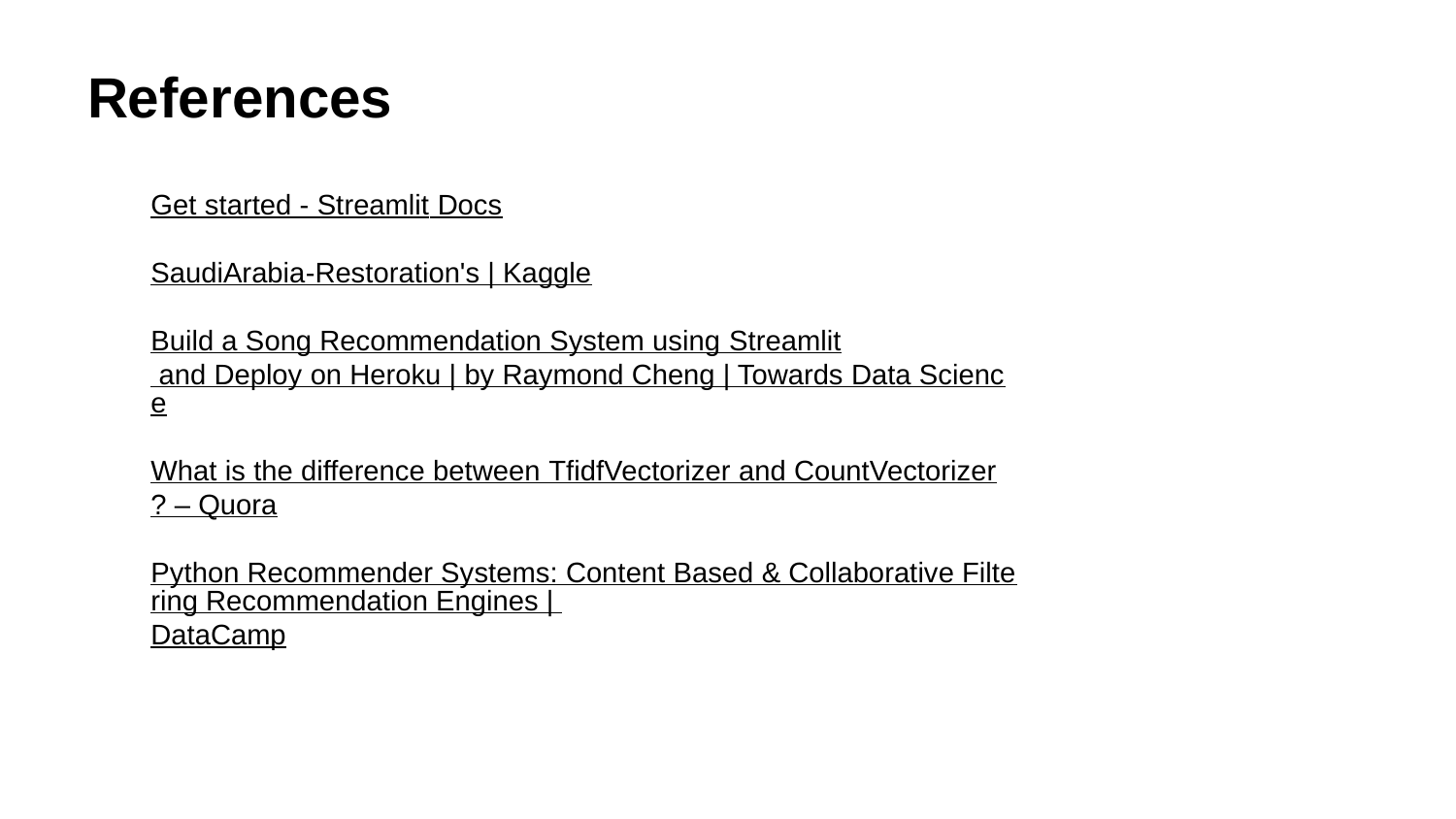

# References
Get started - Streamlit Docs

SaudiArabia-Restoration's | Kaggle

Build a Song Recommendation System using Streamlit and Deploy on Heroku | by Raymond Cheng | Towards Data Science

What is the difference between TfidfVectorizer and CountVectorizer? – Quora

Python Recommender Systems: Content Based & Collaborative Filtering Recommendation Engines | DataCamp